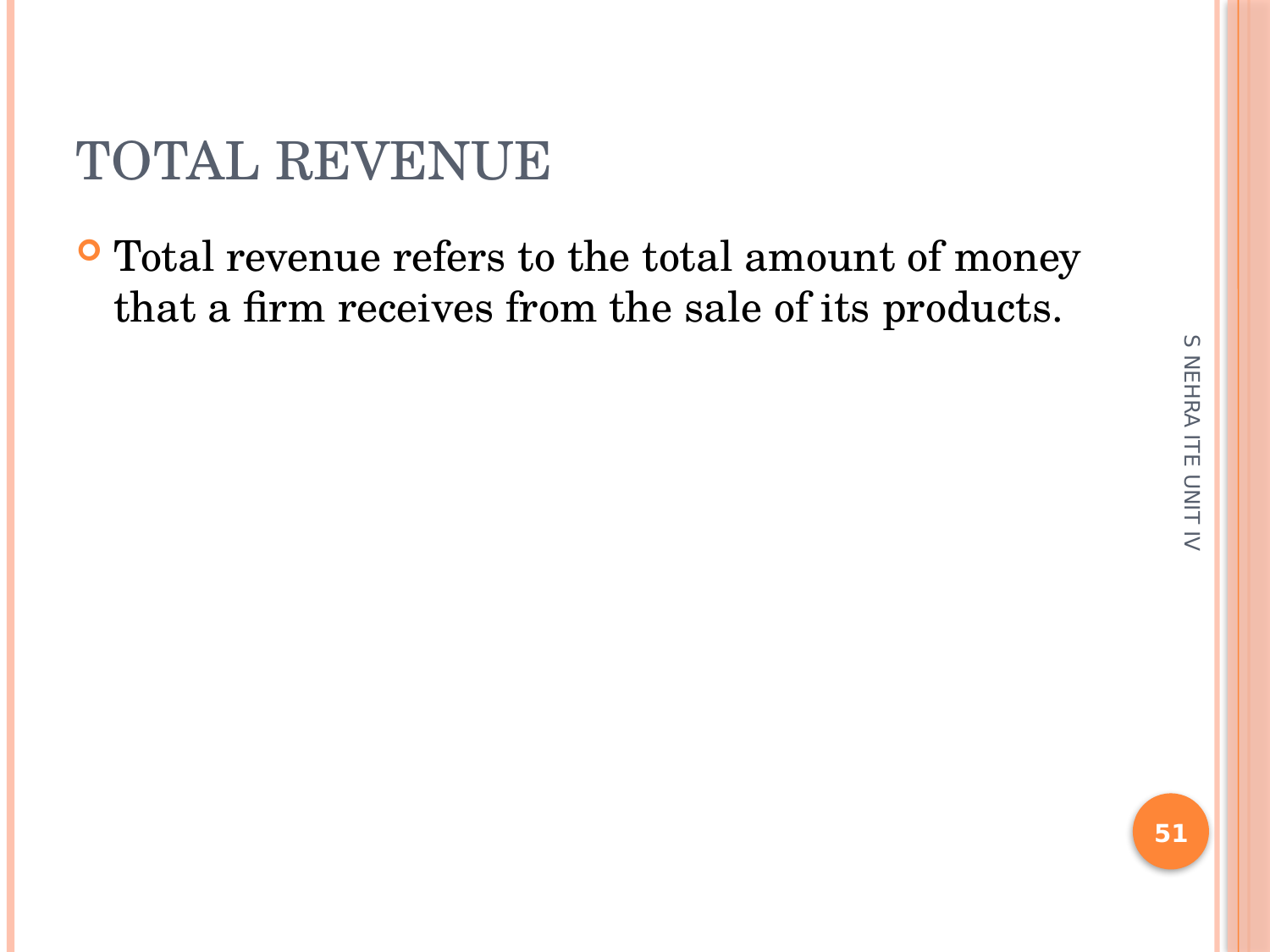

# Total Revenue
Total revenue refers to the total amount of money that a firm receives from the sale of its products.
S NEHRA ITE UNIT IV
51